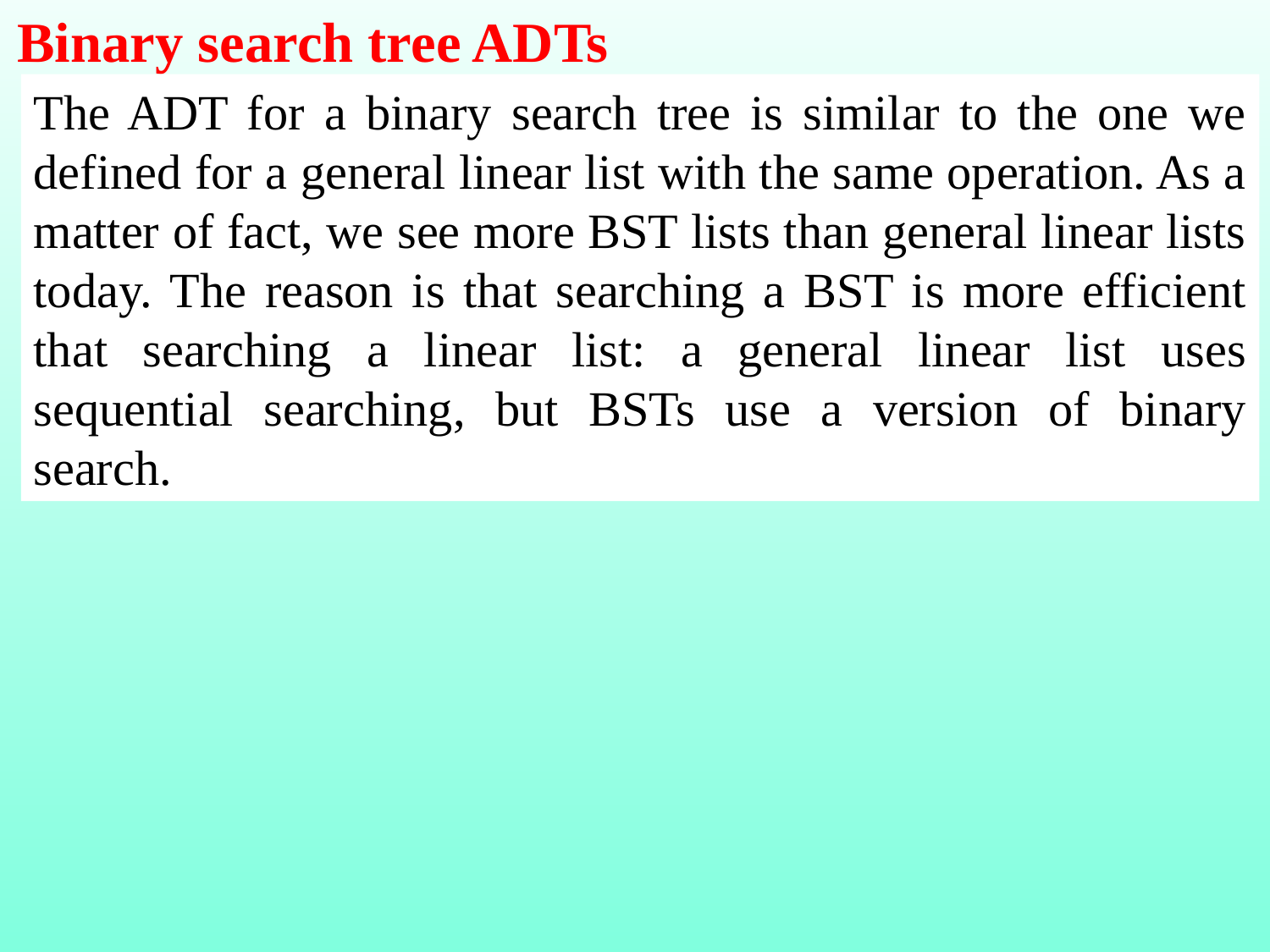

Binary search tree ADTs
The ADT for a binary search tree is similar to the one we defined for a general linear list with the same operation. As a matter of fact, we see more BST lists than general linear lists today. The reason is that searching a BST is more efficient that searching a linear list: a general linear list uses sequential searching, but BSTs use a version of binary search.